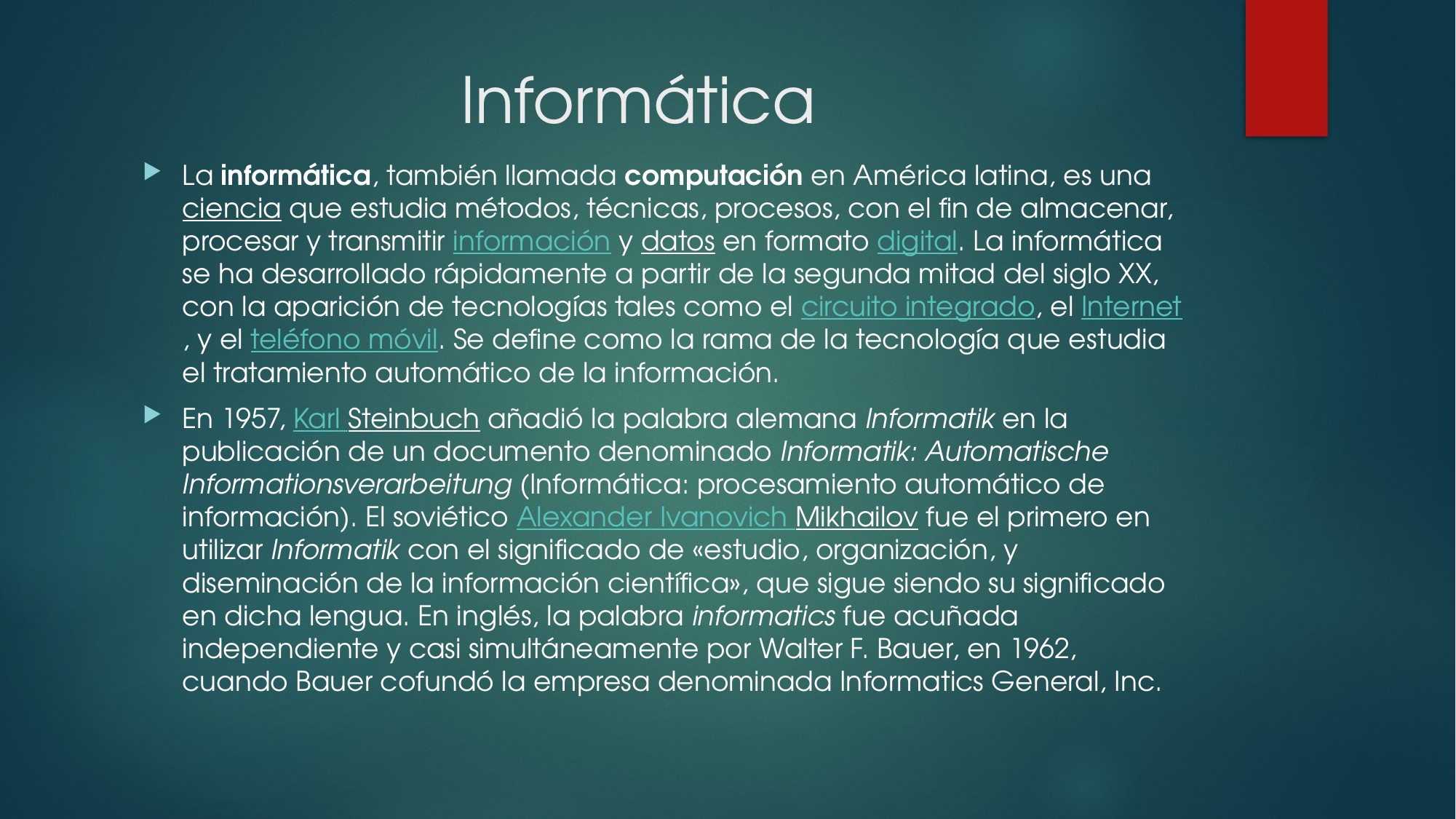

# Informática
La informática, también llamada computación en América latina, es una ciencia que estudia métodos, técnicas, procesos, con el fin de almacenar, procesar y transmitir información y datos en formato digital. La informática se ha desarrollado rápidamente a partir de la segunda mitad del siglo XX, con la aparición de tecnologías tales como el circuito integrado, el Internet, y el teléfono móvil. Se define como la rama de la tecnología que estudia el tratamiento automático de la información.
En 1957, Karl Steinbuch añadió la palabra alemana Informatik en la publicación de un documento denominado Informatik: Automatische Informationsverarbeitung (Informática: procesamiento automático de información). El soviético Alexander Ivanovich Mikhailov fue el primero en utilizar Informatik con el significado de «estudio, organización, y diseminación de la información científica», que sigue siendo su significado en dicha lengua. En inglés, la palabra informatics fue acuñada independiente y casi simultáneamente por Walter F. Bauer, en 1962, cuando Bauer cofundó la empresa denominada Informatics General, Inc.